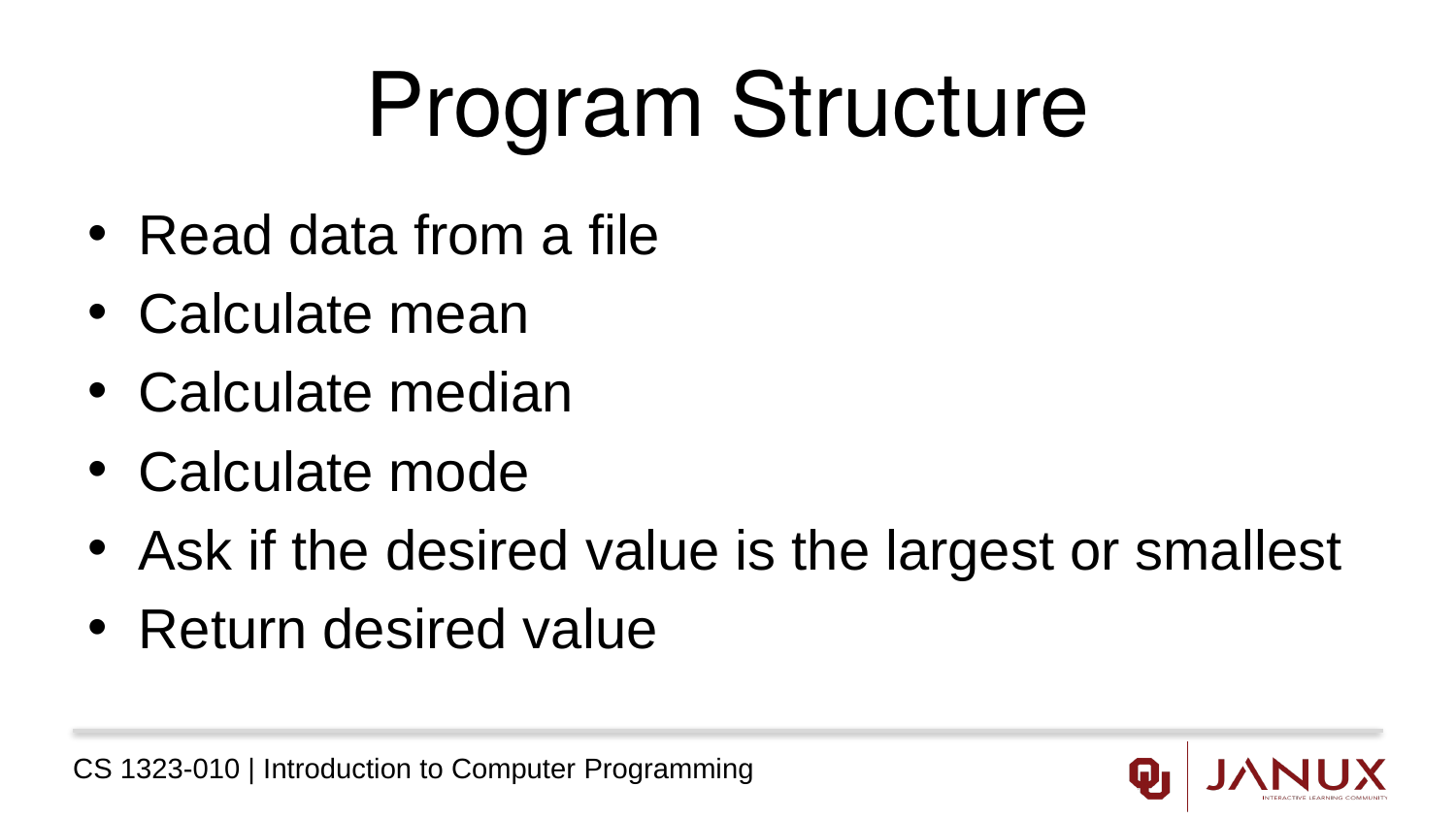

# Program Structure
Read data from a file
Calculate mean
Calculate median
Calculate mode
Ask if the desired value is the largest or smallest
Return desired value